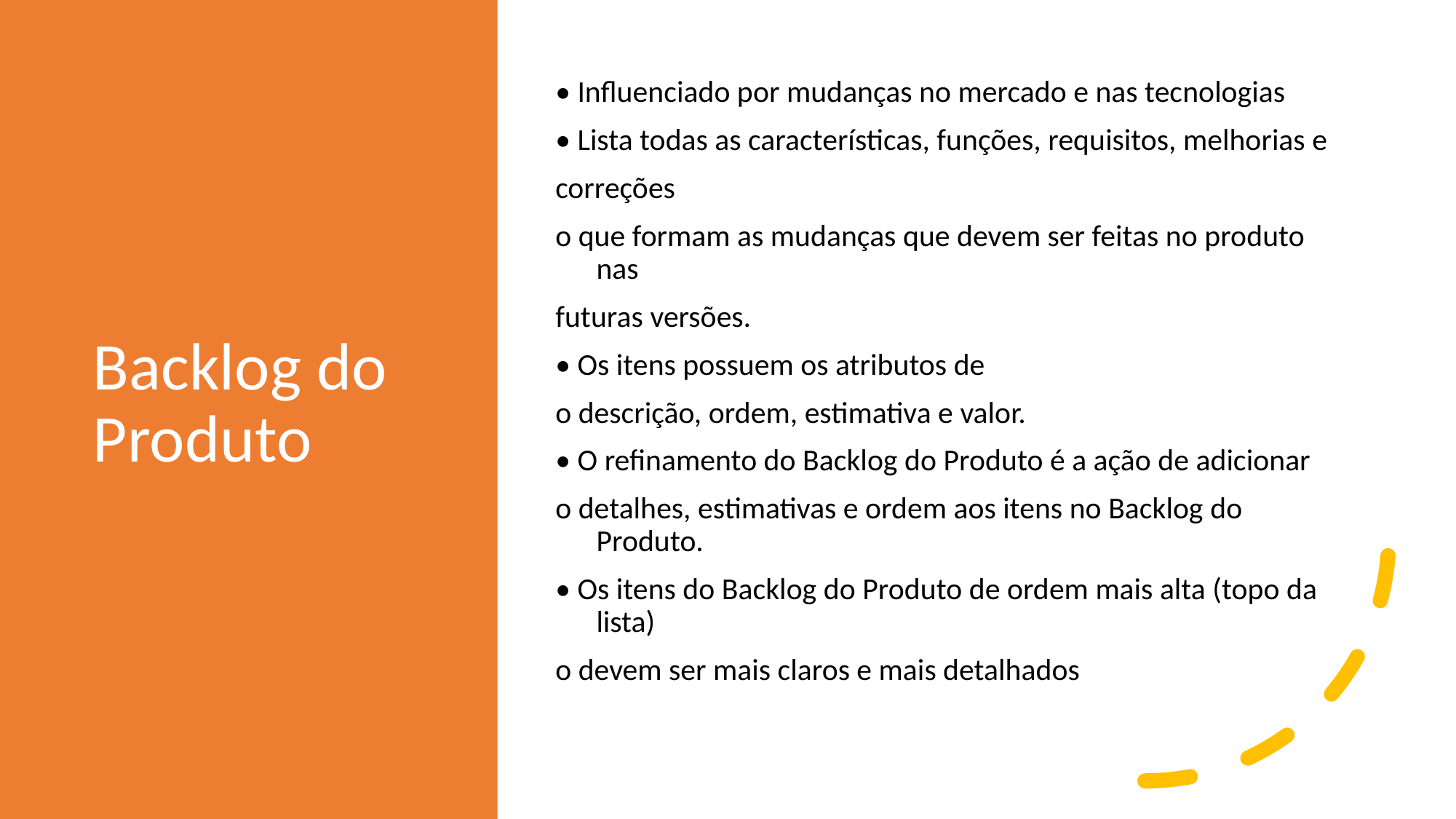

# Backlog do Produto
• Influenciado por mudanças no mercado e nas tecnologias
• Lista todas as características, funções, requisitos, melhorias e
correções
o que formam as mudanças que devem ser feitas no produto nas
futuras versões.
• Os itens possuem os atributos de
o descrição, ordem, estimativa e valor.
• O refinamento do Backlog do Produto é a ação de adicionar
o detalhes, estimativas e ordem aos itens no Backlog do Produto.
• Os itens do Backlog do Produto de ordem mais alta (topo da lista)
o devem ser mais claros e mais detalhados